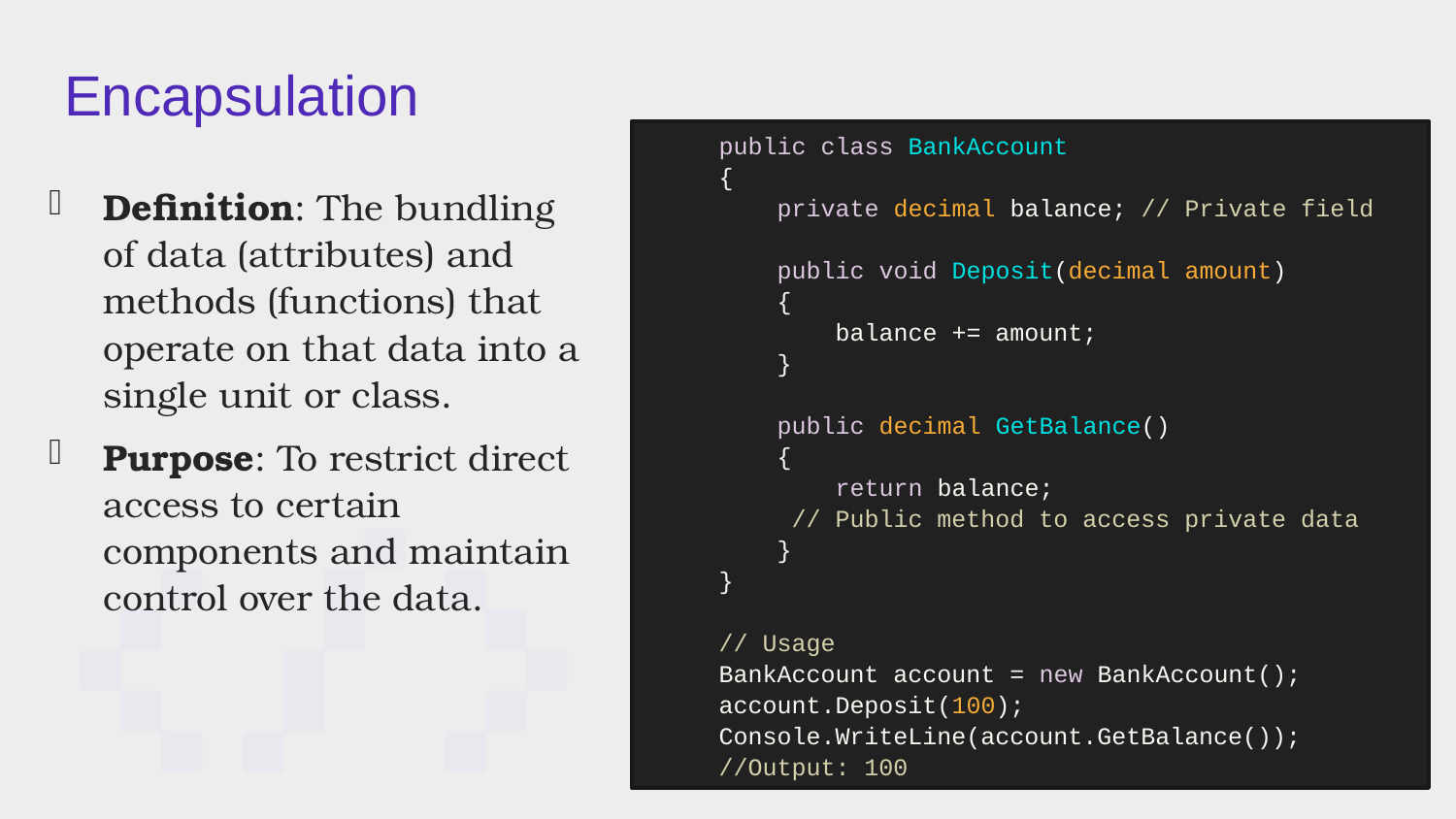

# Encapsulation
public class BankAccount
{
    private decimal balance; // Private field

    public void Deposit(decimal amount)
    {
        balance += amount;
    }

    public decimal GetBalance()
    {
        return balance;
     // Public method to access private data
    }
}

// Usage
BankAccount account = new BankAccount();
account.Deposit(100);
Console.WriteLine(account.GetBalance()); //Output: 100
Definition: The bundling of data (attributes) and methods (functions) that operate on that data into a single unit or class.
Purpose: To restrict direct access to certain components and maintain control over the data.

22